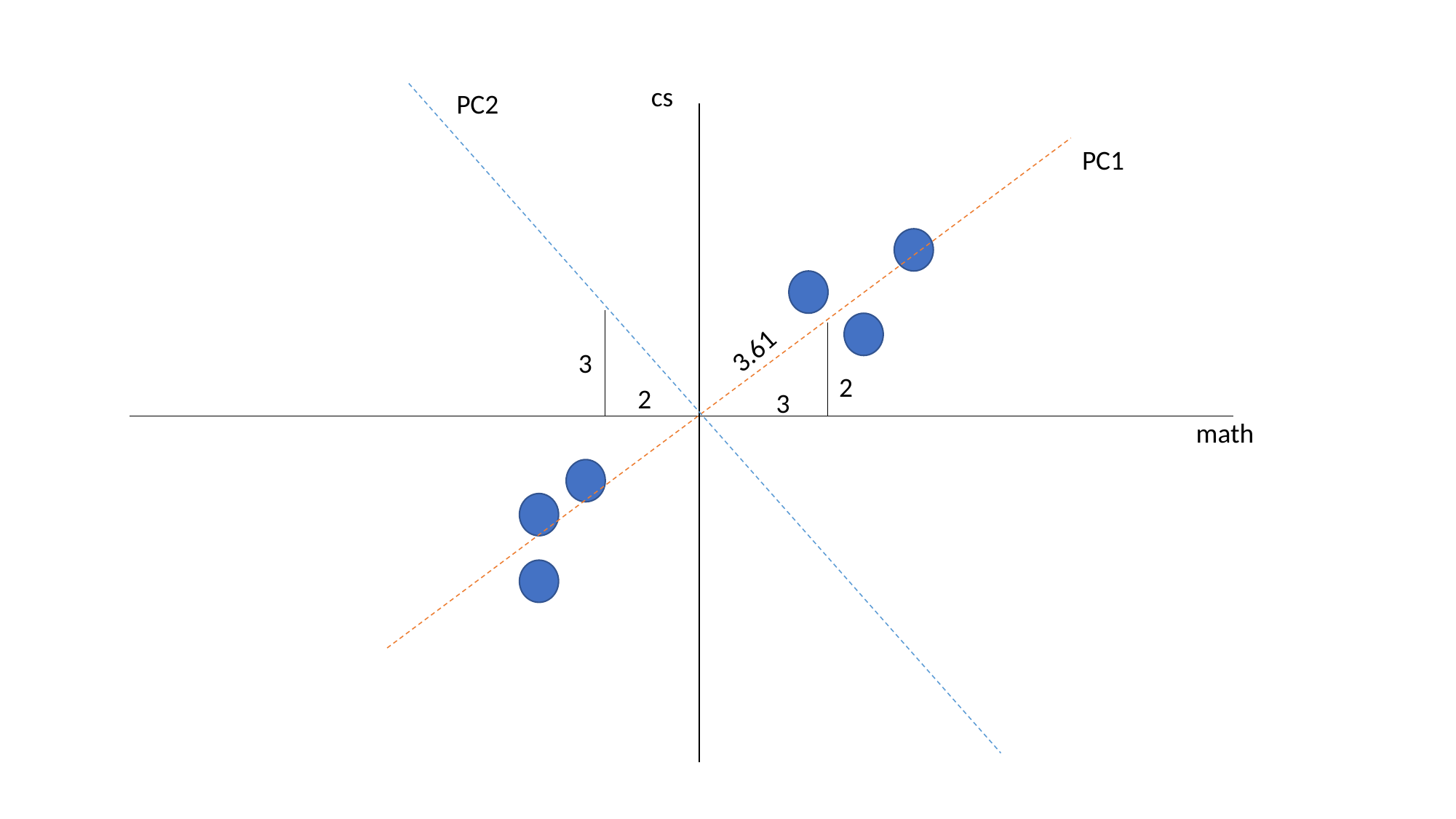

cs
PC2
PC1

3.61
3
2
2
3
math